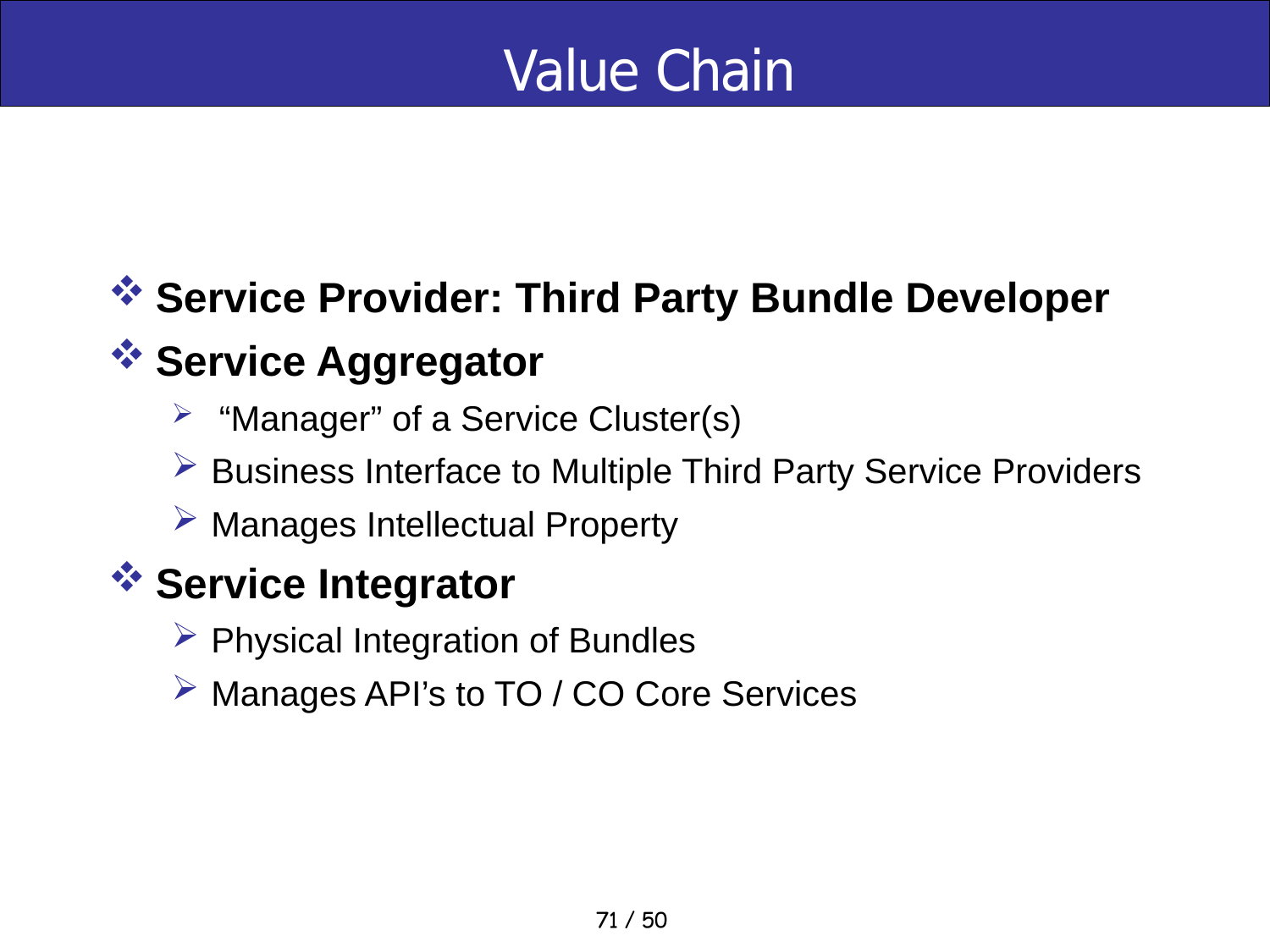

# Value Chain
Service Provider: Third Party Bundle Developer
Service Aggregator
 “Manager” of a Service Cluster(s)
Business Interface to Multiple Third Party Service Providers
Manages Intellectual Property
Service Integrator
Physical Integration of Bundles
Manages API’s to TO / CO Core Services

71 / 50